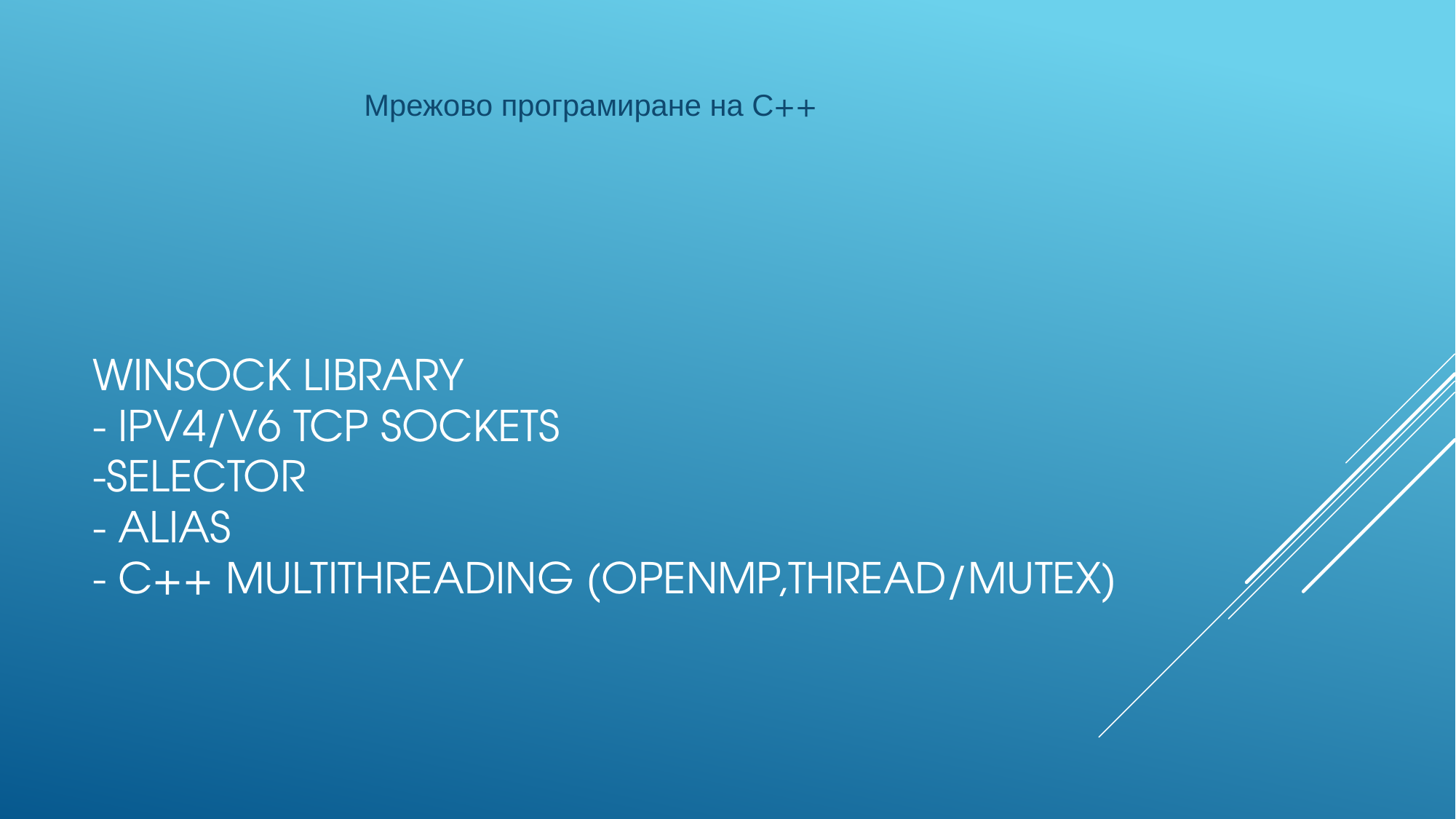

Мрежово програмиране на С++

# Winsock library - ipV4/V6 TCP SOCKETS -Selector - ALIAS - c++ multithreading (openmp,thread/mutex)